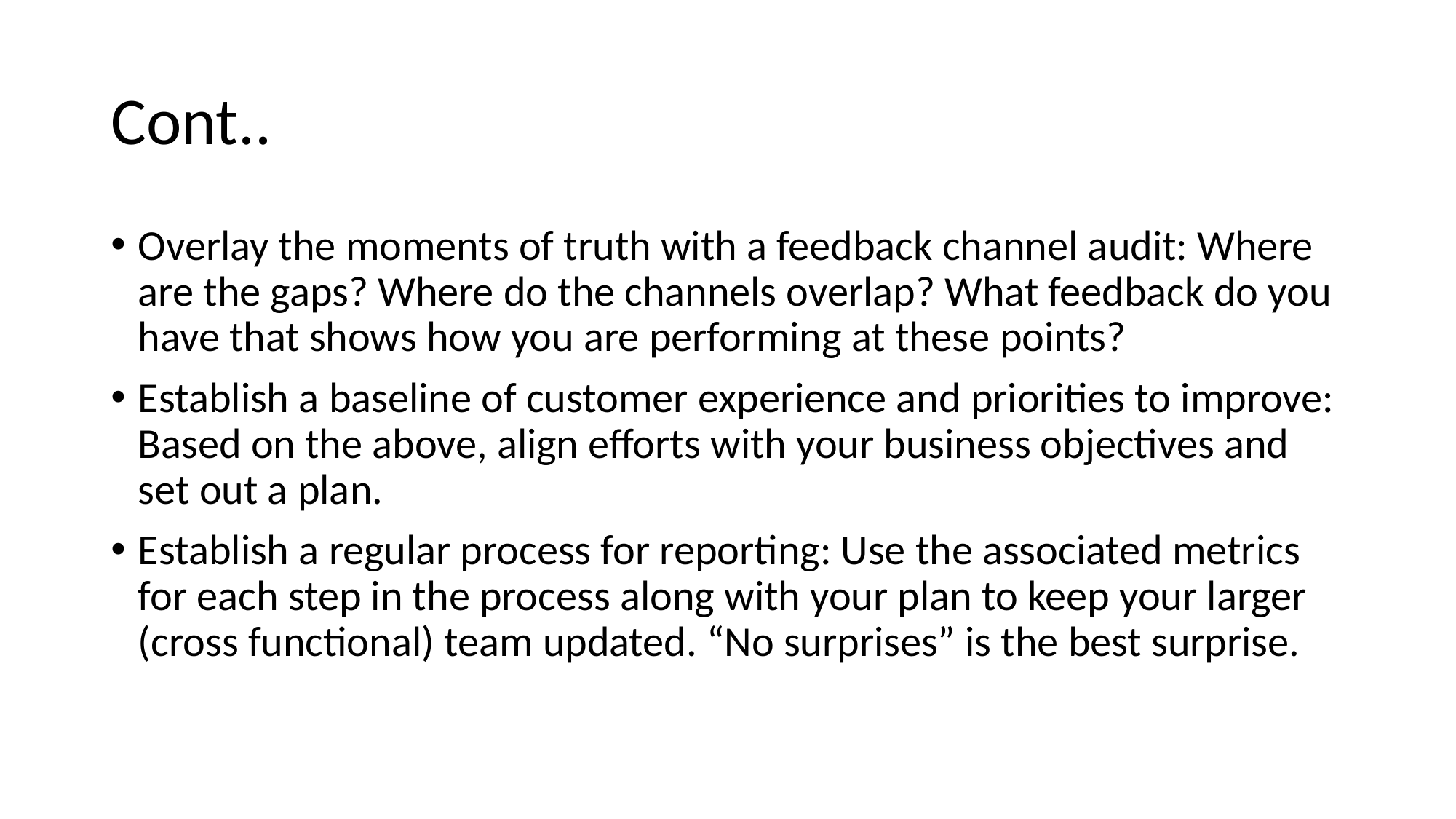

# Cont..
Overlay the moments of truth with a feedback channel audit: Where are the gaps? Where do the channels overlap? What feedback do you have that shows how you are performing at these points?
Establish a baseline of customer experience and priorities to improve: Based on the above, align efforts with your business objectives and set out a plan.
Establish a regular process for reporting: Use the associated metrics for each step in the process along with your plan to keep your larger (cross functional) team updated. “No surprises” is the best surprise.